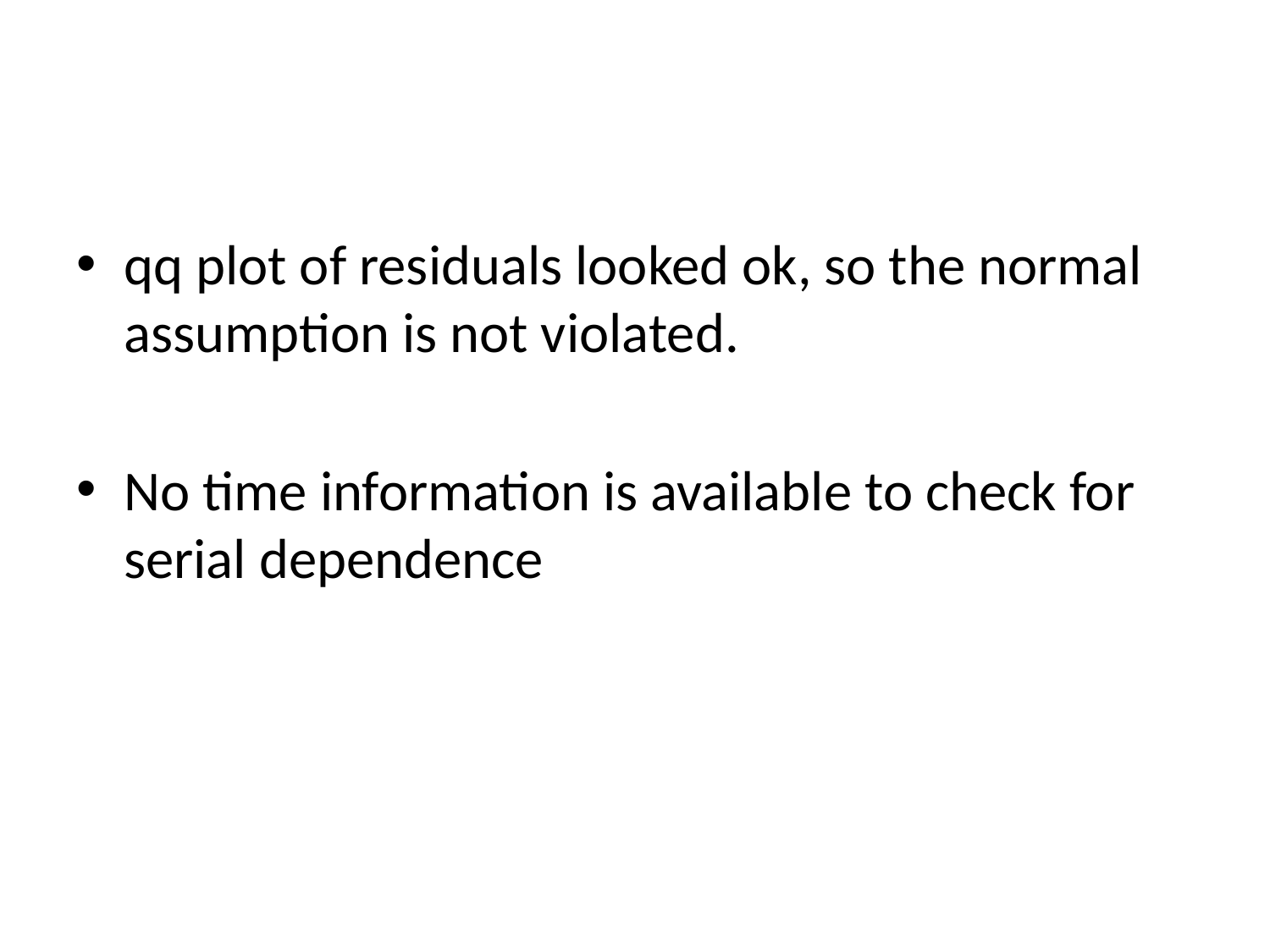

#
qq plot of residuals looked ok, so the normal assumption is not violated.

No time information is available to check for serial dependence